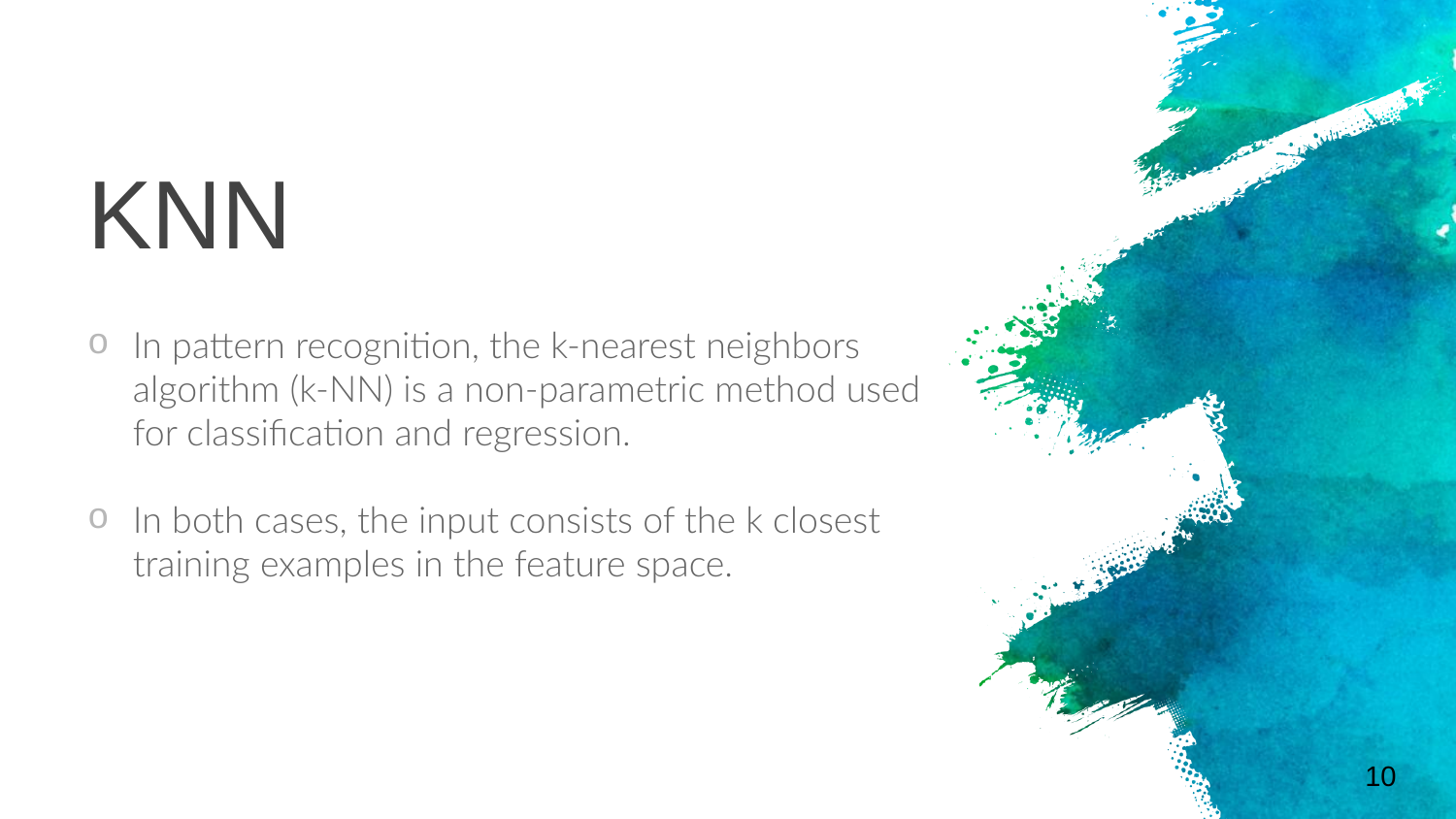

# KNN
In pattern recognition, the k-nearest neighbors algorithm (k-NN) is a non-parametric method used for classification and regression.

In both cases, the input consists of the k closest training examples in the feature space.
10